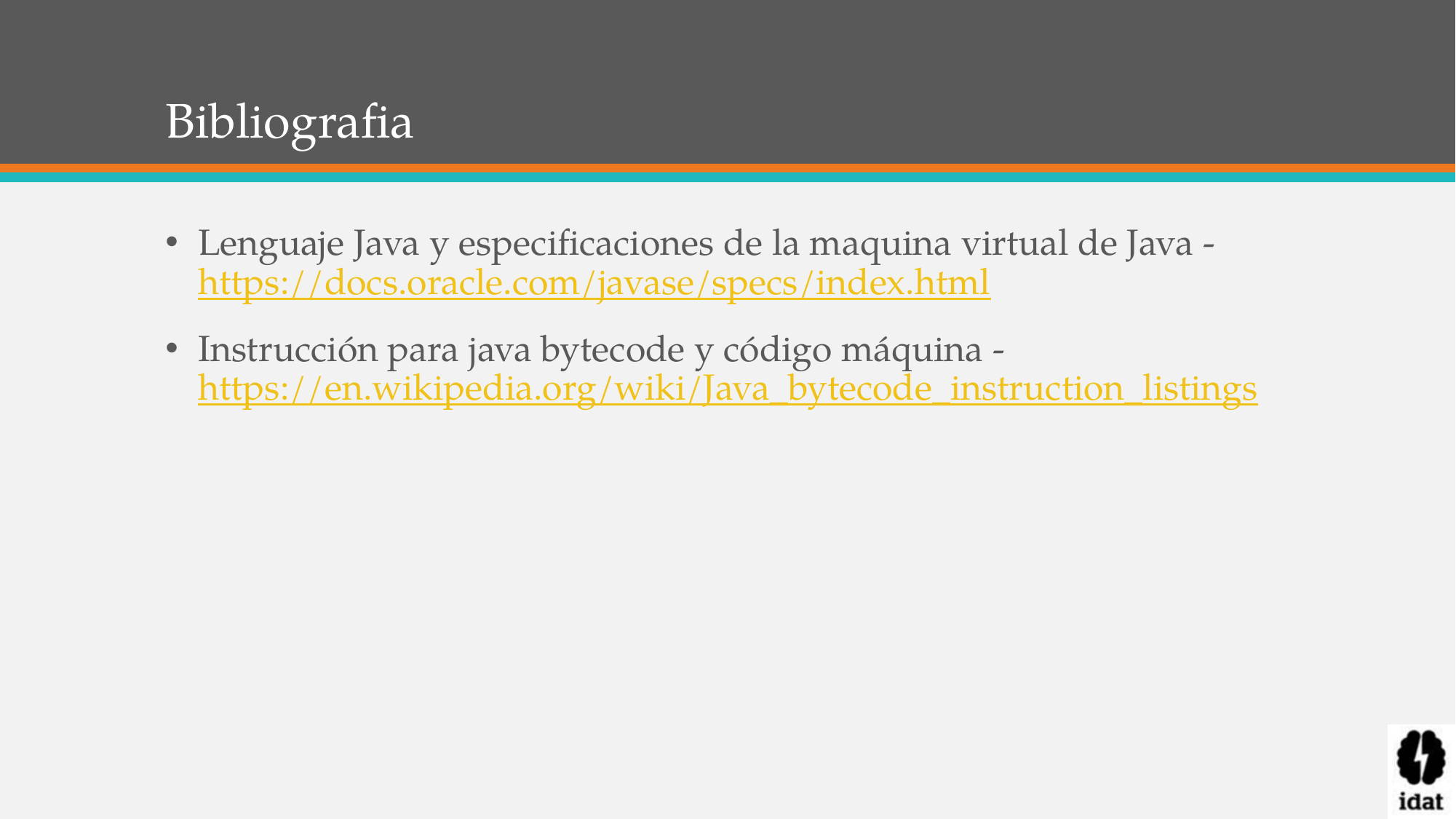

# Bibliografia
Lenguaje Java y especificaciones de la maquina virtual de Java - https://docs.oracle.com/javase/specs/index.html
Instrucción para java bytecode y código máquina - https://en.wikipedia.org/wiki/Java_bytecode_instruction_listings